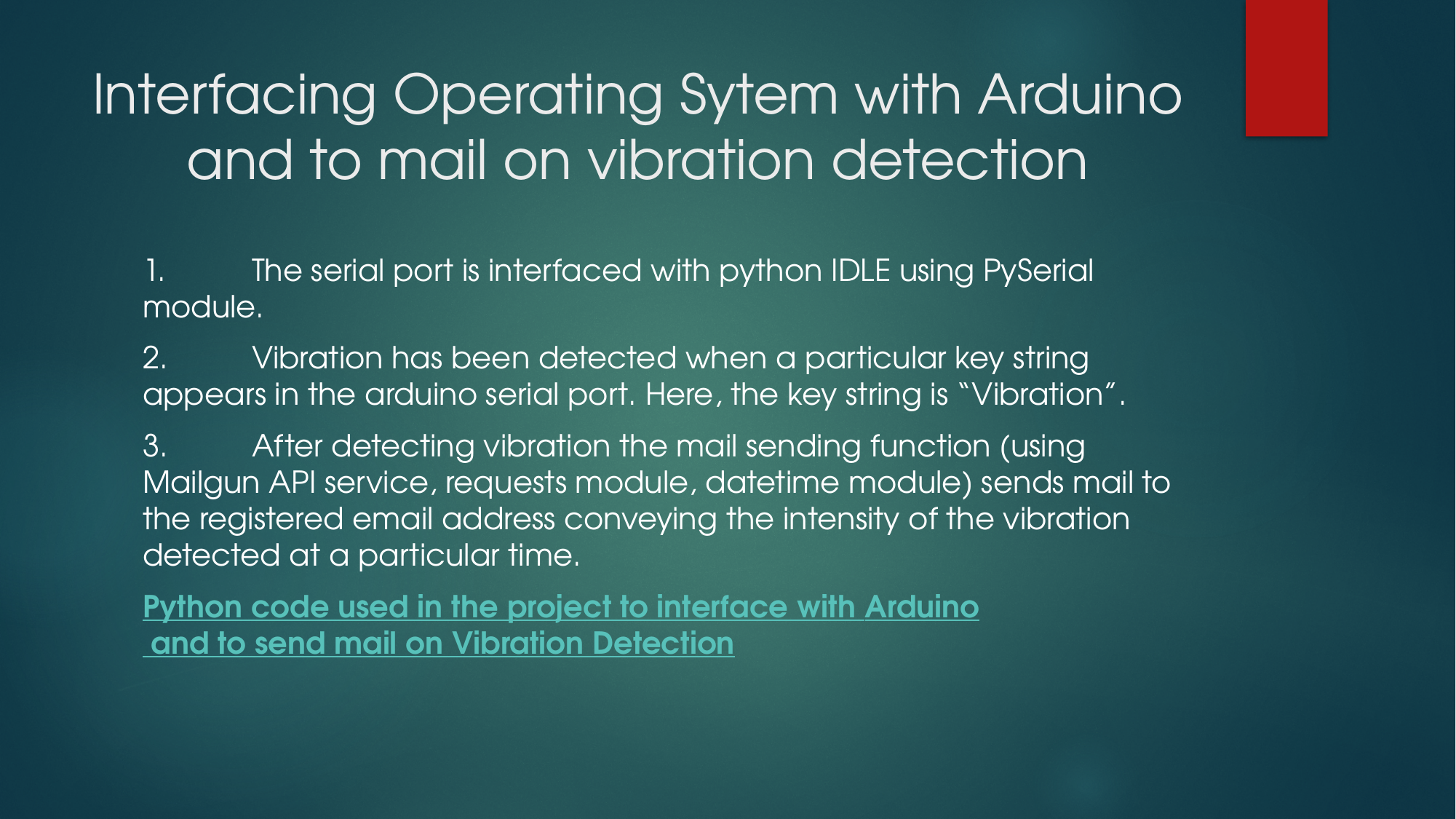

# Interfacing Operating Sytem with Arduino and to mail on vibration detection
1.	The serial port is interfaced with python IDLE using PySerial module.
2.	Vibration has been detected when a particular key string appears in the arduino serial port. Here, the key string is “Vibration”.
3.	After detecting vibration the mail sending function (using Mailgun API service, requests module, datetime module) sends mail to the registered email address conveying the intensity of the vibration detected at a particular time.
Python code used in the project to interface with Arduino and to send mail on Vibration Detection